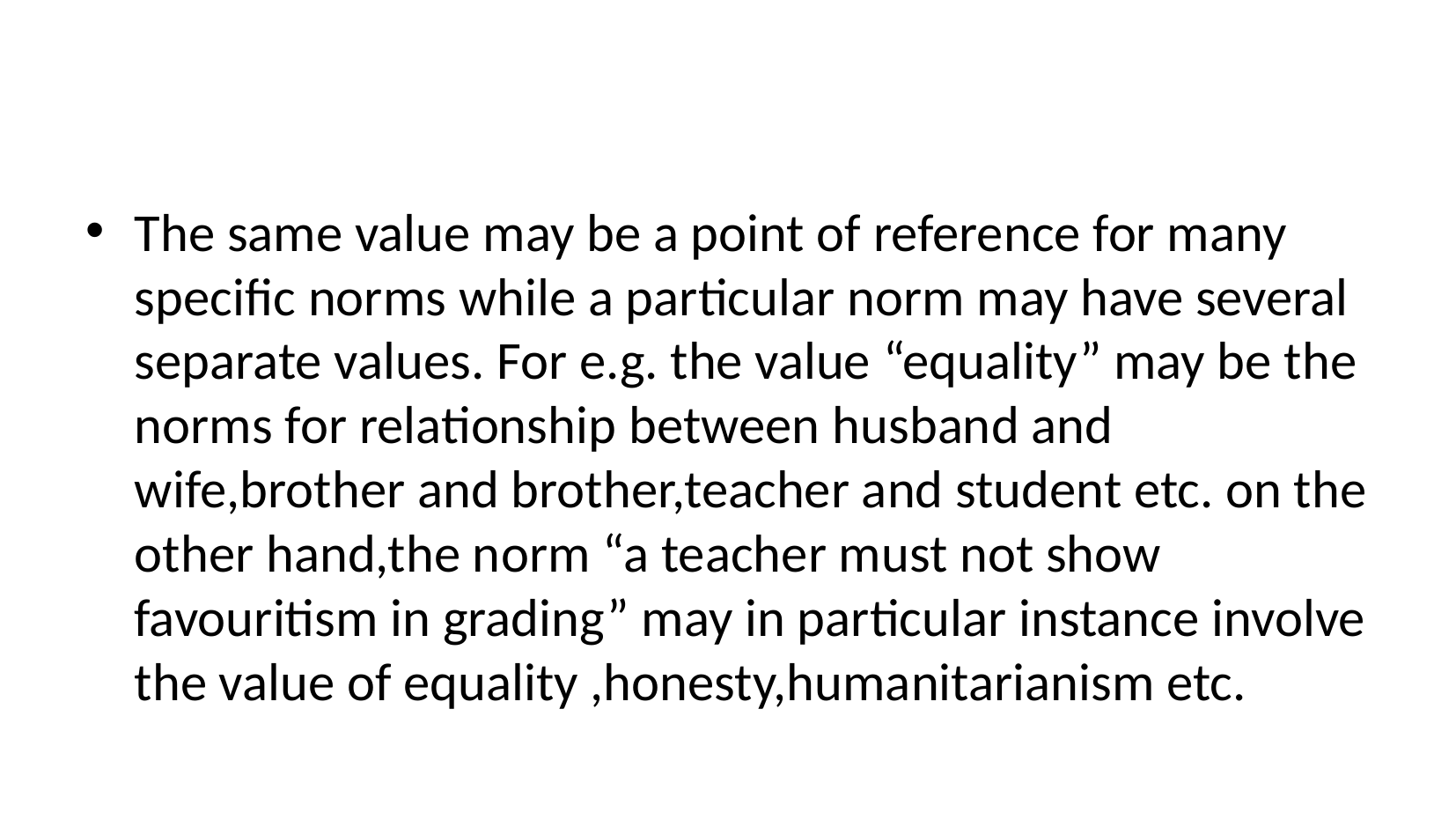

#
The same value may be a point of reference for many specific norms while a particular norm may have several separate values. For e.g. the value “equality” may be the norms for relationship between husband and wife,brother and brother,teacher and student etc. on the other hand,the norm “a teacher must not show favouritism in grading” may in particular instance involve the value of equality ,honesty,humanitarianism etc.